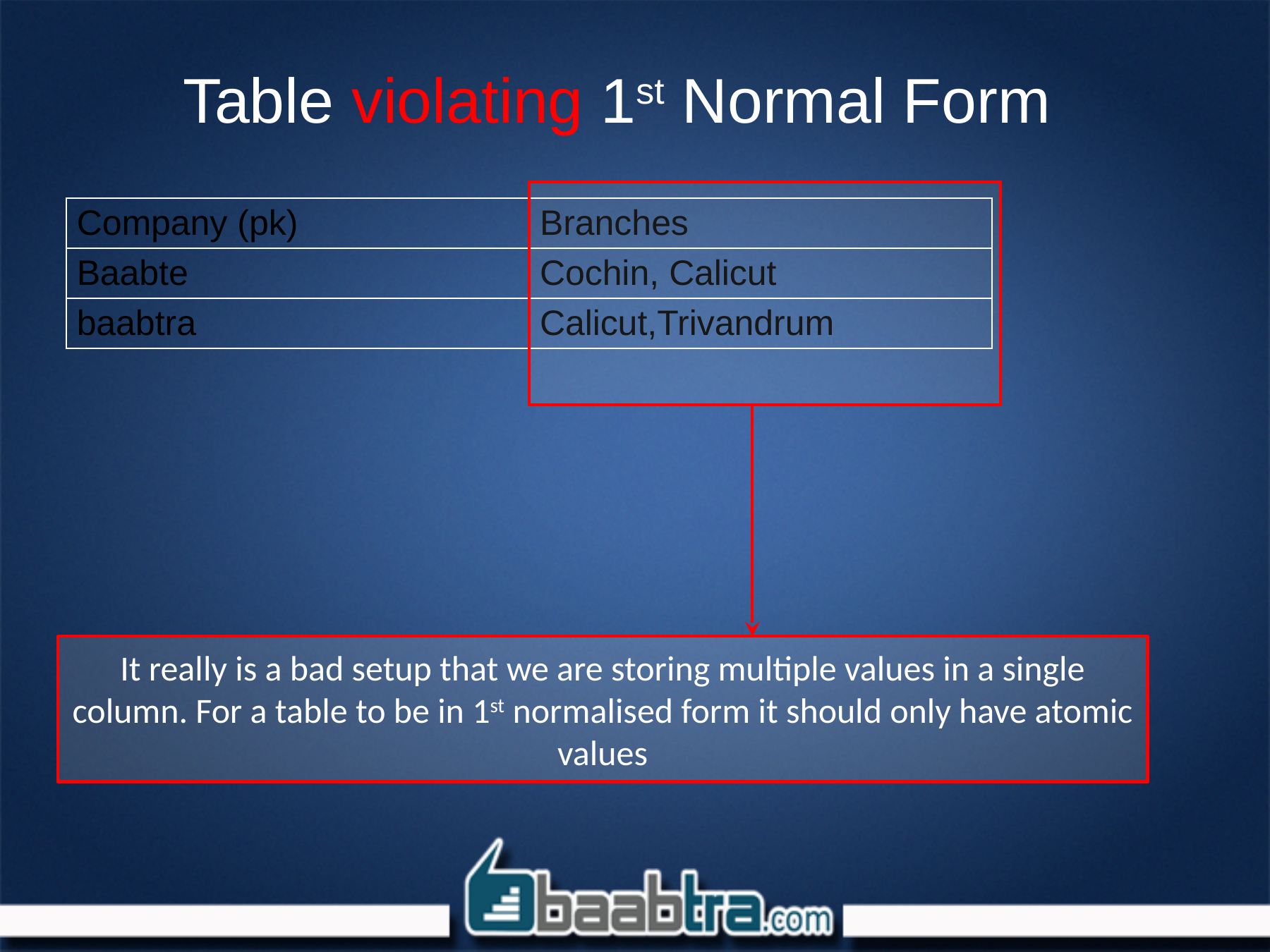

# Table violating 1st Normal Form

| Company (pk) | Branches |
| --- | --- |
| Baabte | Cochin, Calicut |
| baabtra | Calicut,Trivandrum |
It really is a bad setup that we are storing multiple values in a single column. For a table to be in 1st normalised form it should only have atomic values